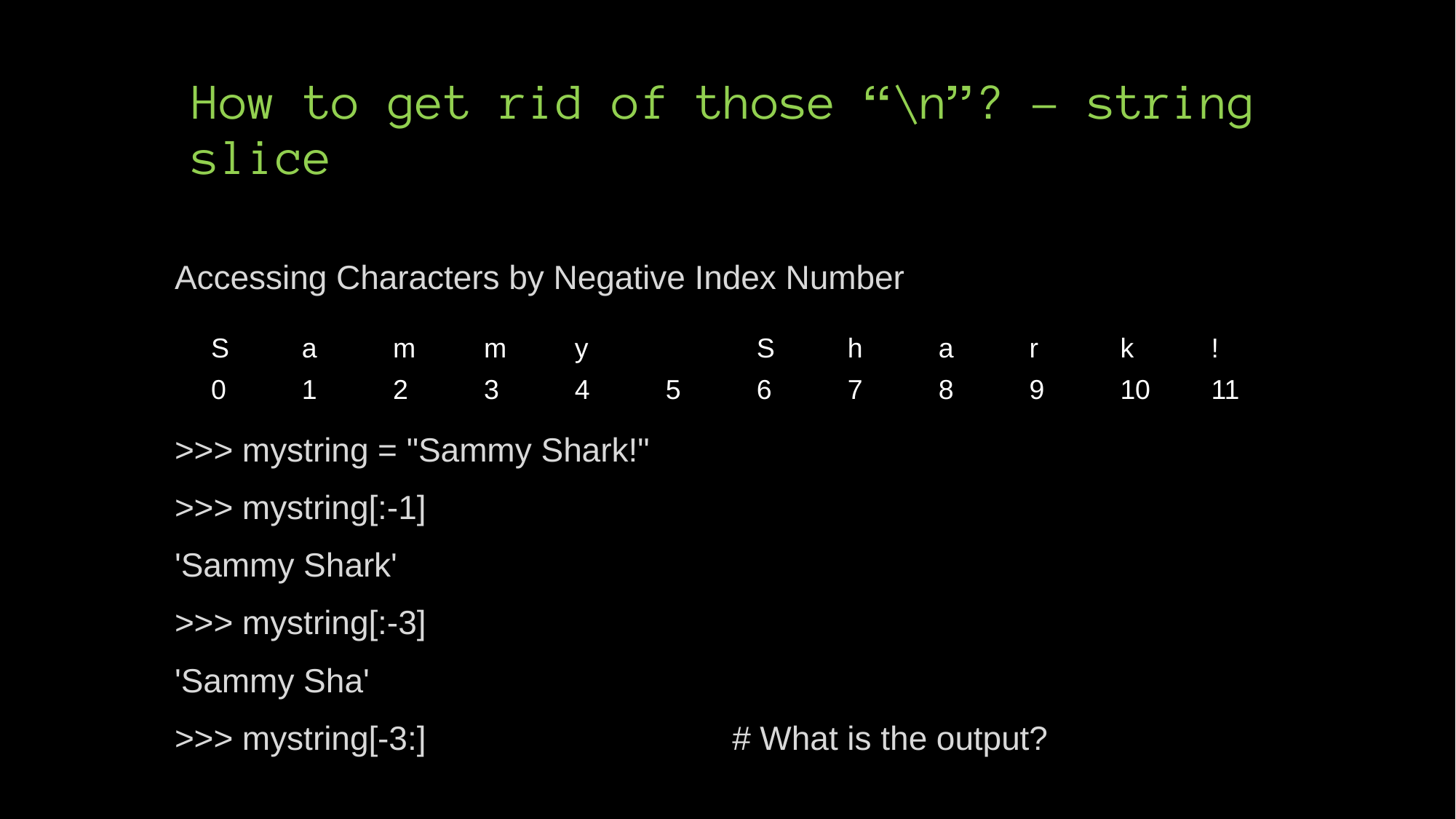

# How to get rid of those “\n”? – string slice
Accessing Characters by Negative Index Number

>>> mystring = "Sammy Shark!"
>>> mystring[:-1]
'Sammy Shark'
>>> mystring[:-3]
'Sammy Sha'
>>> mystring[-3:]                                 # What is the output?

| S | a | m | m | y |  | S | h | a | r | k | ! |
| --- | --- | --- | --- | --- | --- | --- | --- | --- | --- | --- | --- |
| 0 | 1 | 2 | 3 | 4 | 5 | 6 | 7 | 8 | 9 | 10 | 11 |